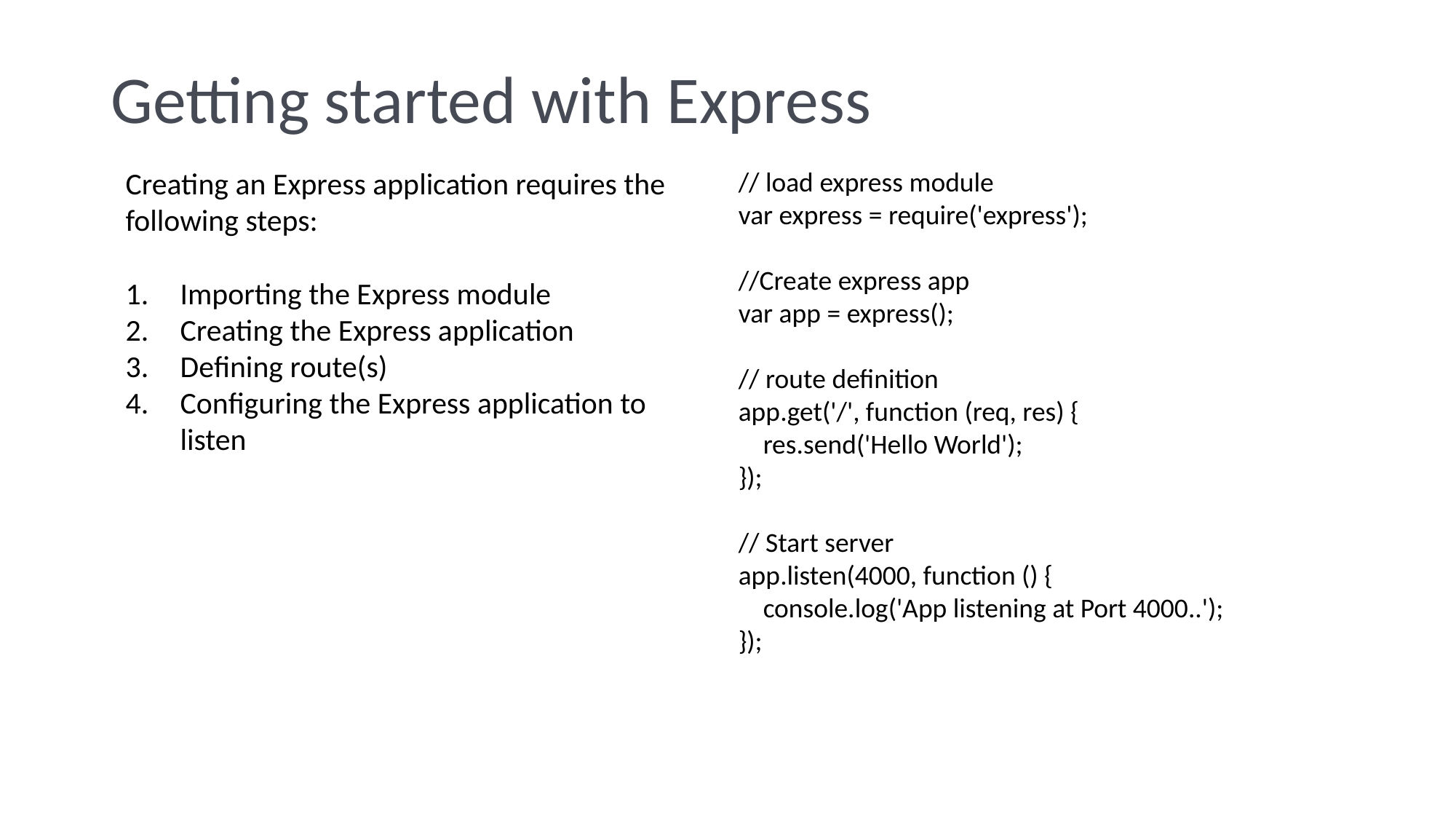

# Getting started with Express
Creating an Express application requires the following steps:

Importing the Express module
Creating the Express application
Defining route(s)
Configuring the Express application to listen
// load express module
var express = require('express');

//Create express app
var app = express();

// route definition
app.get('/', function (req, res) {
    res.send('Hello World');
});

// Start server
app.listen(4000, function () {
    console.log('App listening at Port 4000..');
});